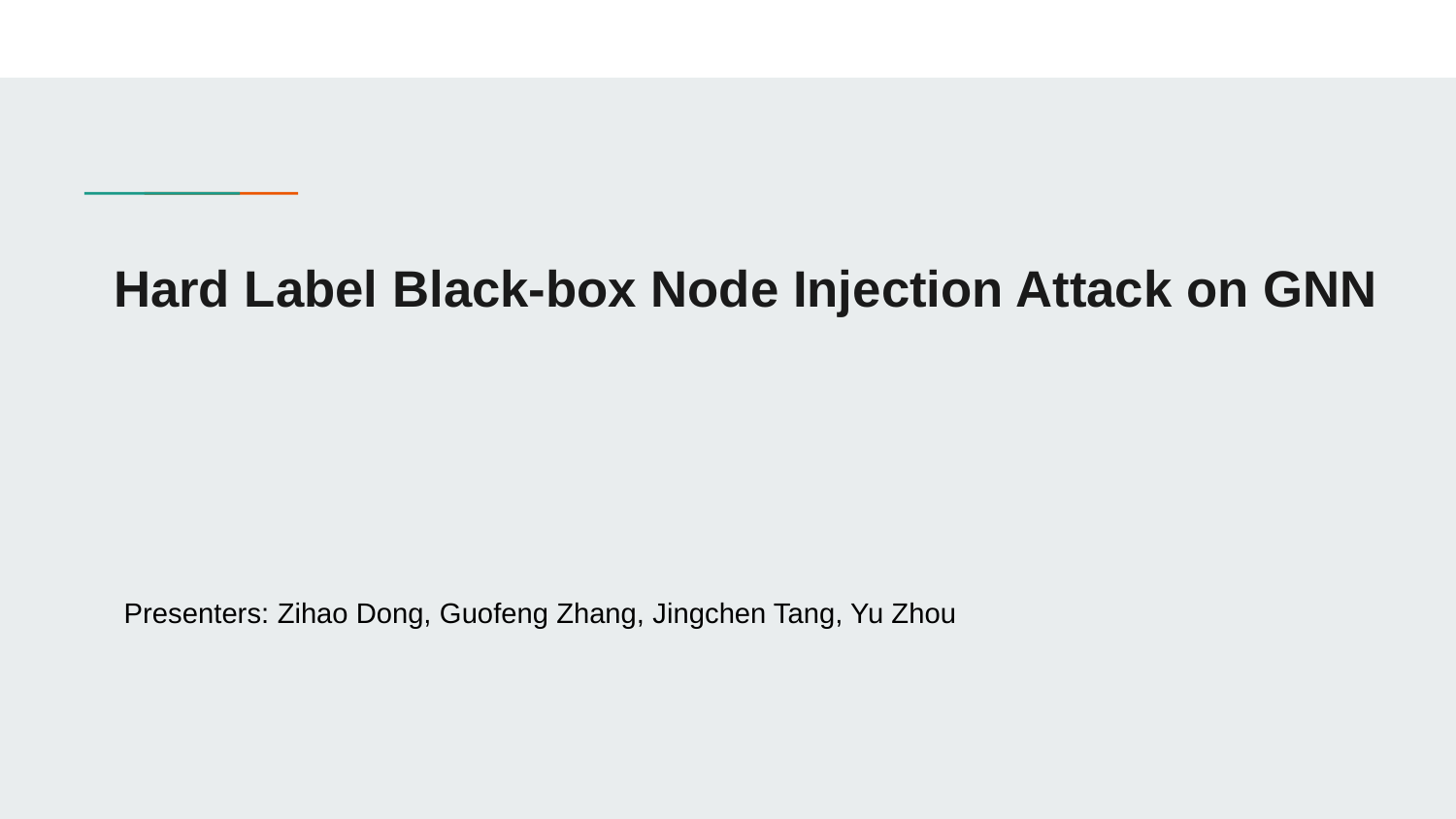

# Hard Label Black-box Node Injection Attack on GNN
Presenters: Zihao Dong, Guofeng Zhang, Jingchen Tang, Yu Zhou